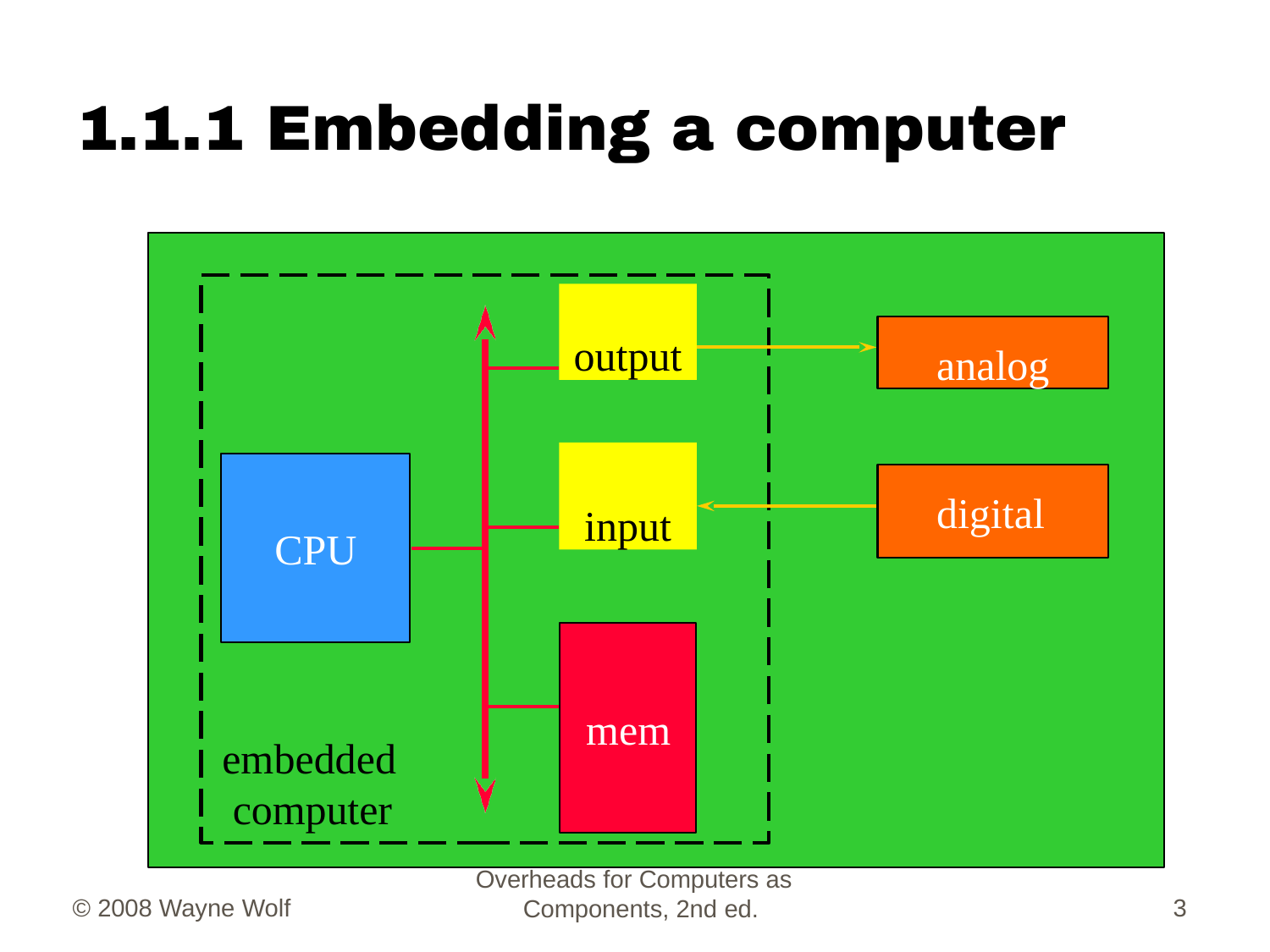

# 1.1.1 Embedding a computer

output

analog

input

digital

CPU

mem

embedded  computer

Overheads for Computers as  Components, 2nd ed.
© 2008 Wayne Wolf
3